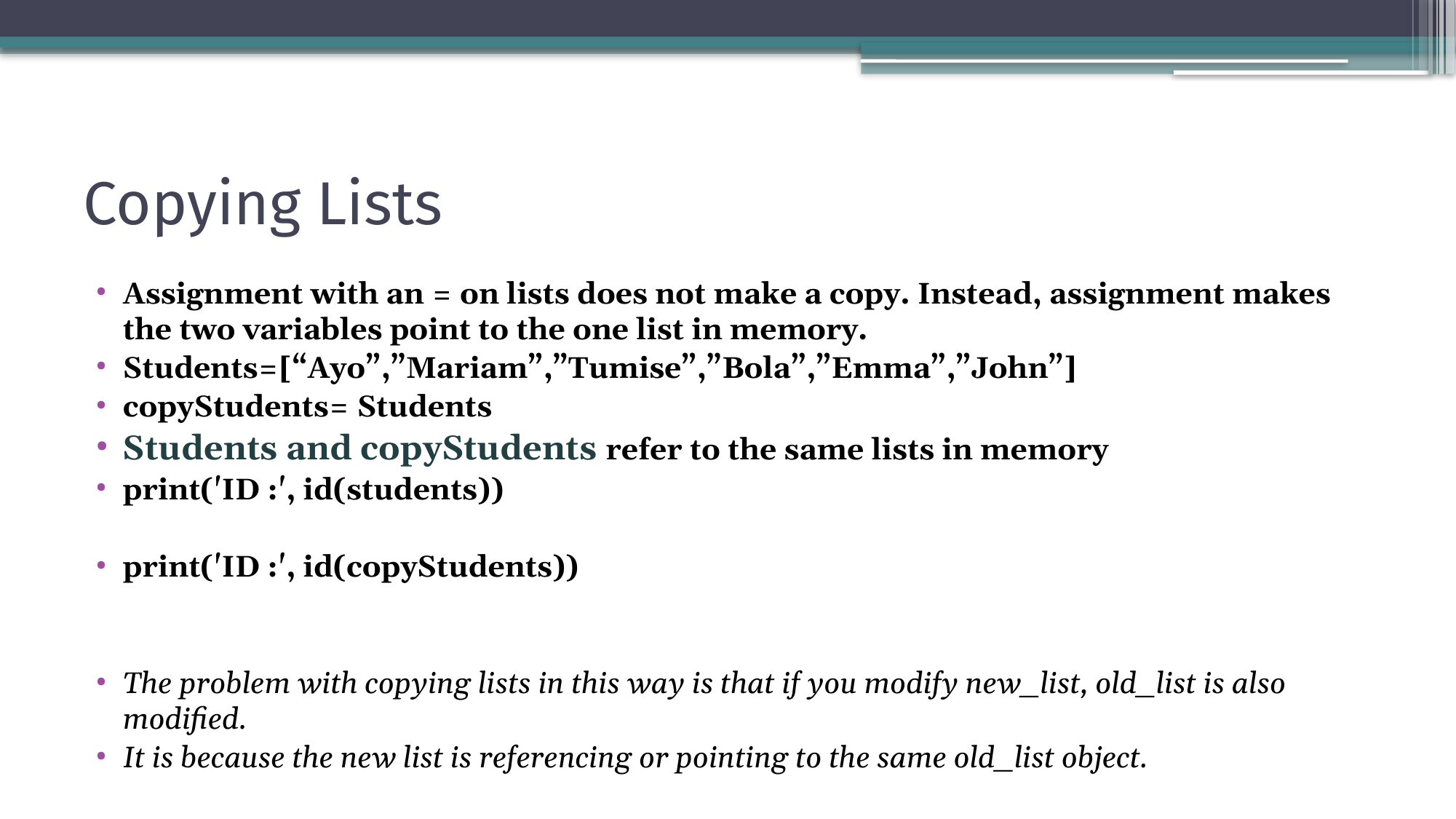

# Copying Lists
Assignment with an = on lists does not make a copy. Instead, assignment makes the two variables point to the one list in memory.
Students=[“Ayo”,”Mariam”,”Tumise”,”Bola”,”Emma”,”John”]
copyStudents= Students
Students and copyStudents refer to the same lists in memory
print('ID :', id(students))

print('ID :', id(copyStudents))

The problem with copying lists in this way is that if you modify new_list, old_list is also modified.
It is because the new list is referencing or pointing to the same old_list object.